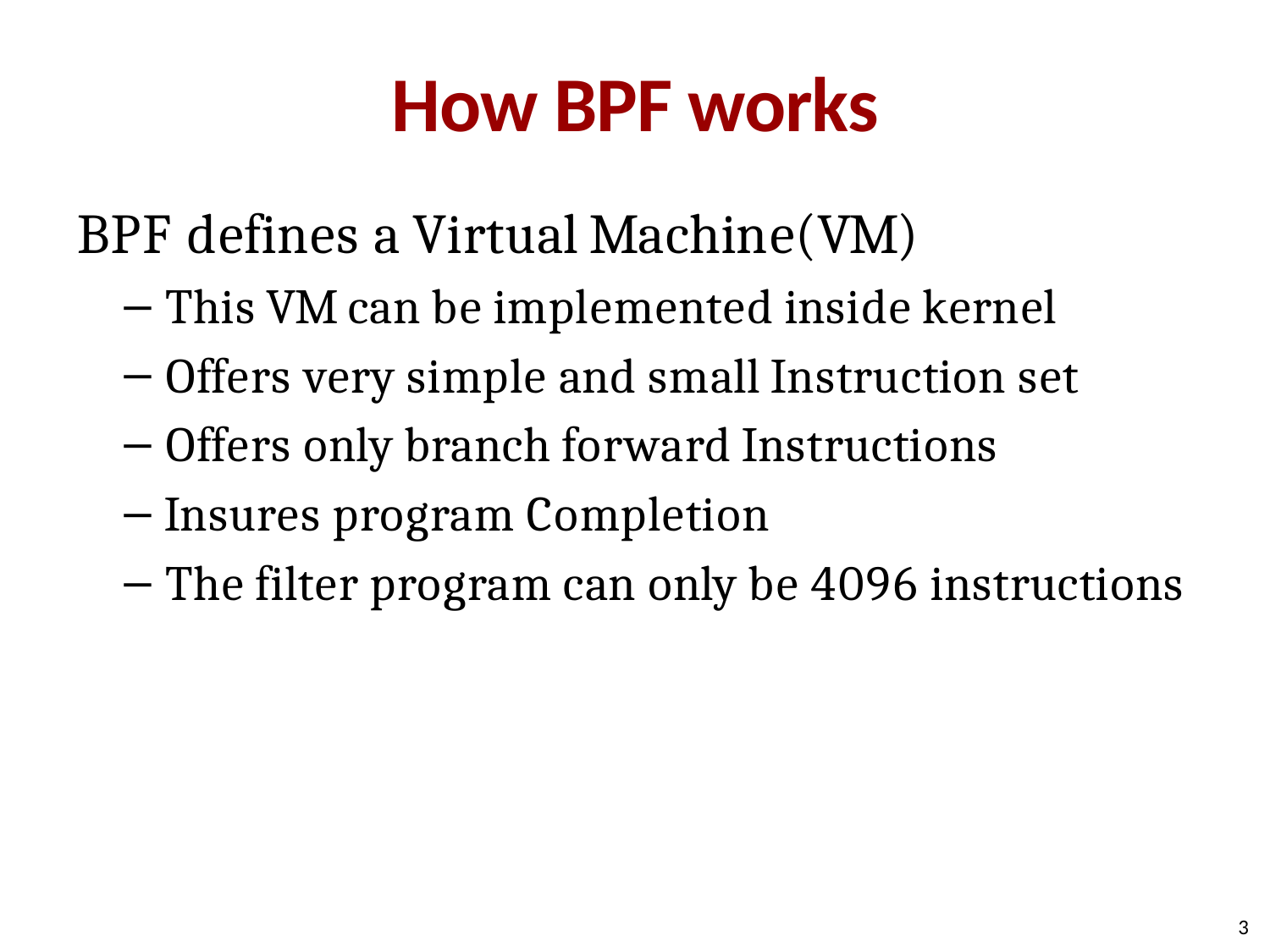

# How BPF works
BPF defines a Virtual Machine(VM)
This VM can be implemented inside kernel
Offers very simple and small Instruction set
Offers only branch forward Instructions
Insures program Completion
The filter program can only be 4096 instructions
3